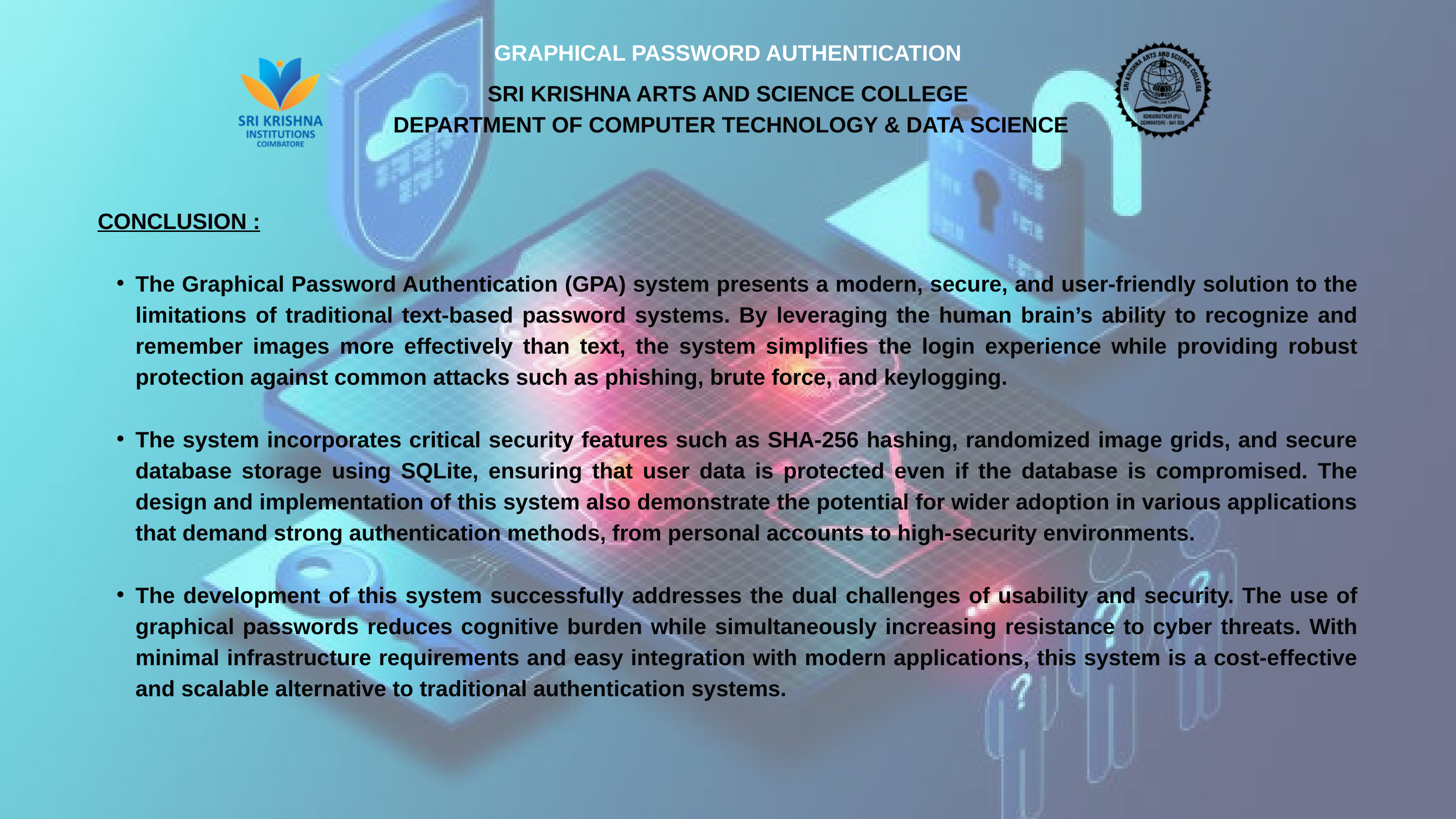

GRAPHICAL PASSWORD AUTHENTICATION

SRI KRISHNA ARTS AND SCIENCE COLLEGE
 DEPARTMENT OF COMPUTER TECHNOLOGY & DATA SCIENCE
CONCLUSION :

The Graphical Password Authentication (GPA) system presents a modern, secure, and user-friendly solution to the limitations of traditional text-based password systems. By leveraging the human brain’s ability to recognize and remember images more effectively than text, the system simplifies the login experience while providing robust protection against common attacks such as phishing, brute force, and keylogging.

The system incorporates critical security features such as SHA-256 hashing, randomized image grids, and secure database storage using SQLite, ensuring that user data is protected even if the database is compromised. The design and implementation of this system also demonstrate the potential for wider adoption in various applications that demand strong authentication methods, from personal accounts to high-security environments.

The development of this system successfully addresses the dual challenges of usability and security. The use of graphical passwords reduces cognitive burden while simultaneously increasing resistance to cyber threats. With minimal infrastructure requirements and easy integration with modern applications, this system is a cost-effective and scalable alternative to traditional authentication systems.